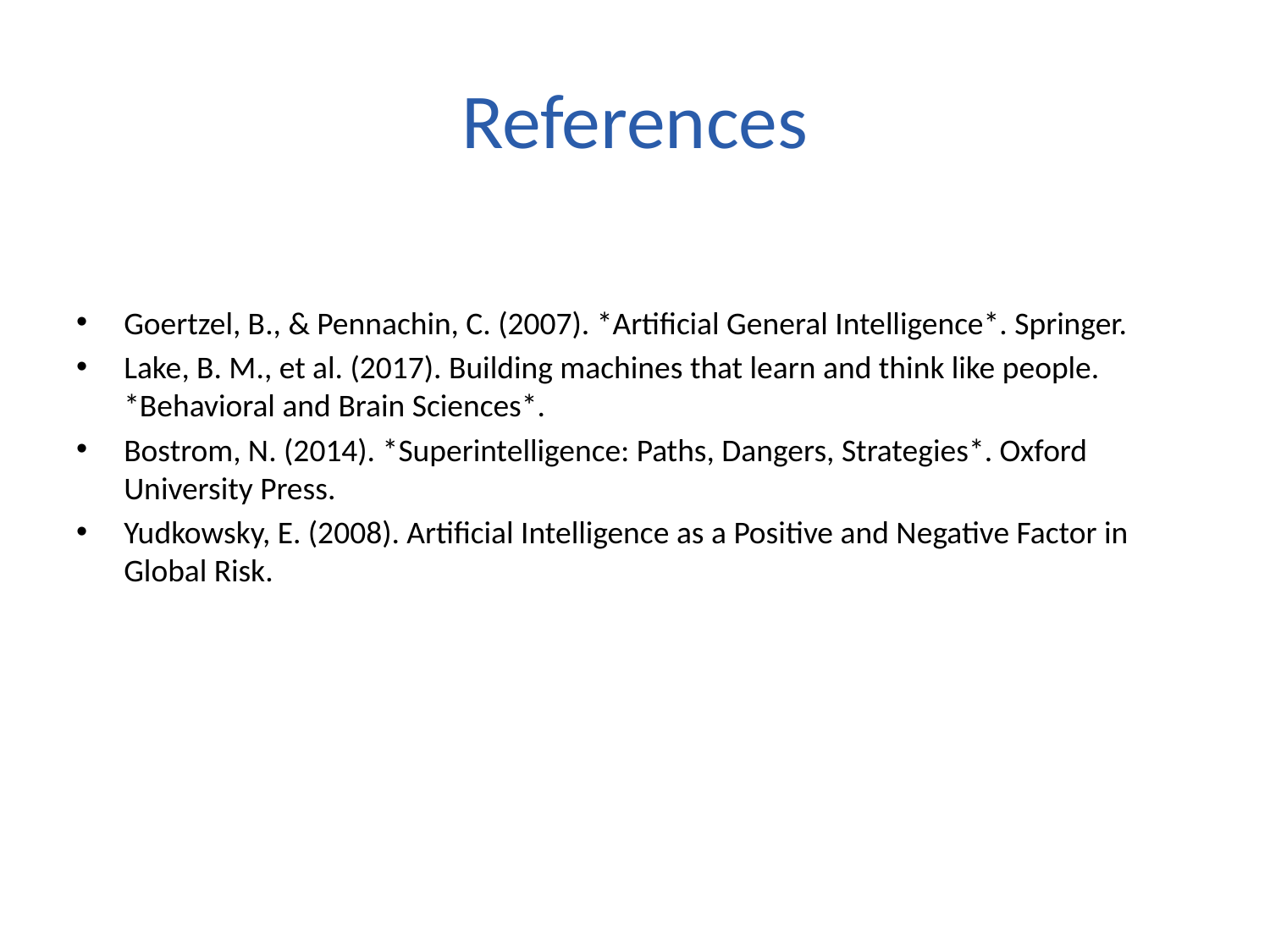

# References

Goertzel, B., & Pennachin, C. (2007). *Artificial General Intelligence*. Springer.
Lake, B. M., et al. (2017). Building machines that learn and think like people. *Behavioral and Brain Sciences*.
Bostrom, N. (2014). *Superintelligence: Paths, Dangers, Strategies*. Oxford University Press.
Yudkowsky, E. (2008). Artificial Intelligence as a Positive and Negative Factor in Global Risk.